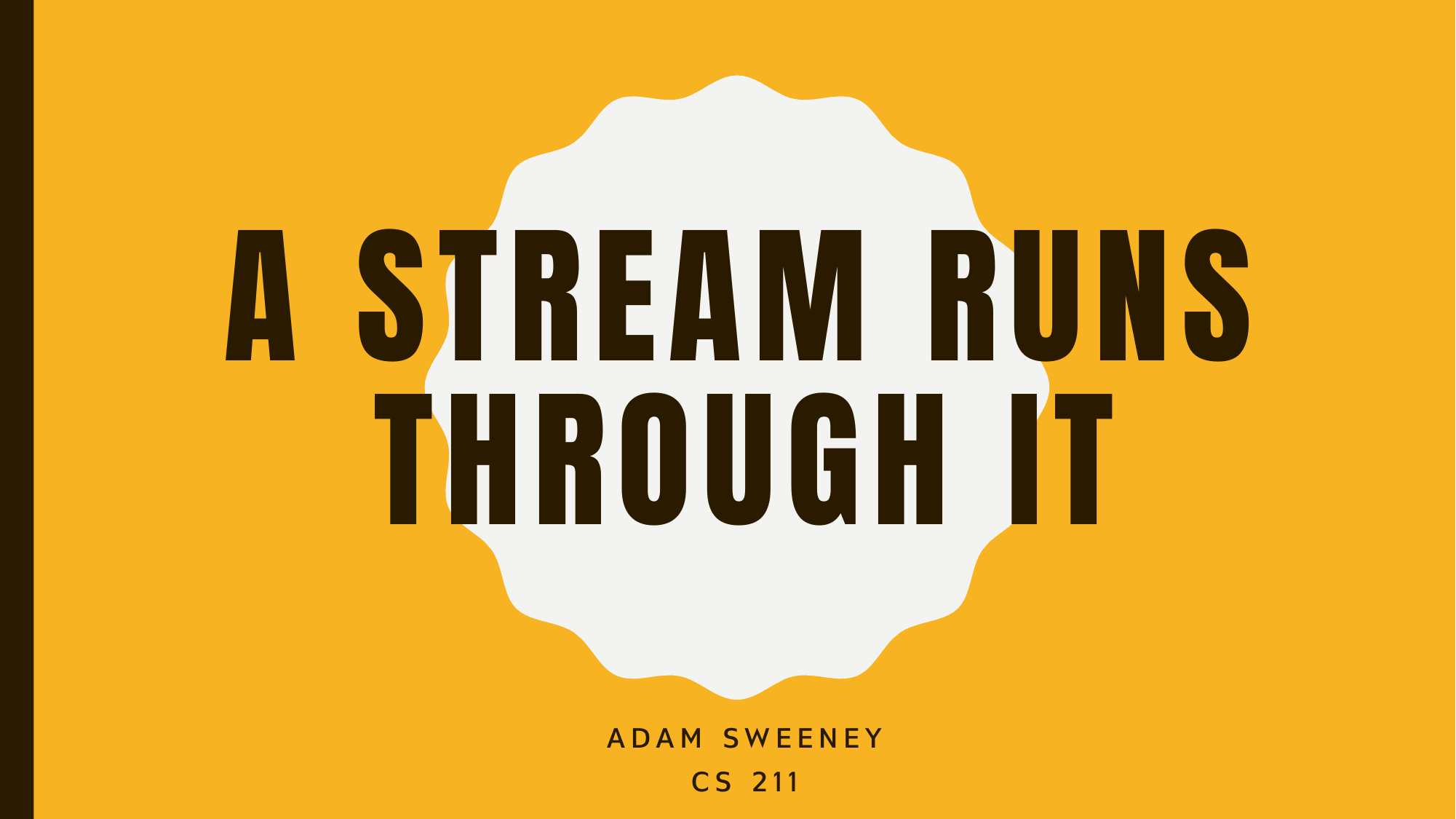

# A Stream Runs Through It
Adam Sweeney
CS 211